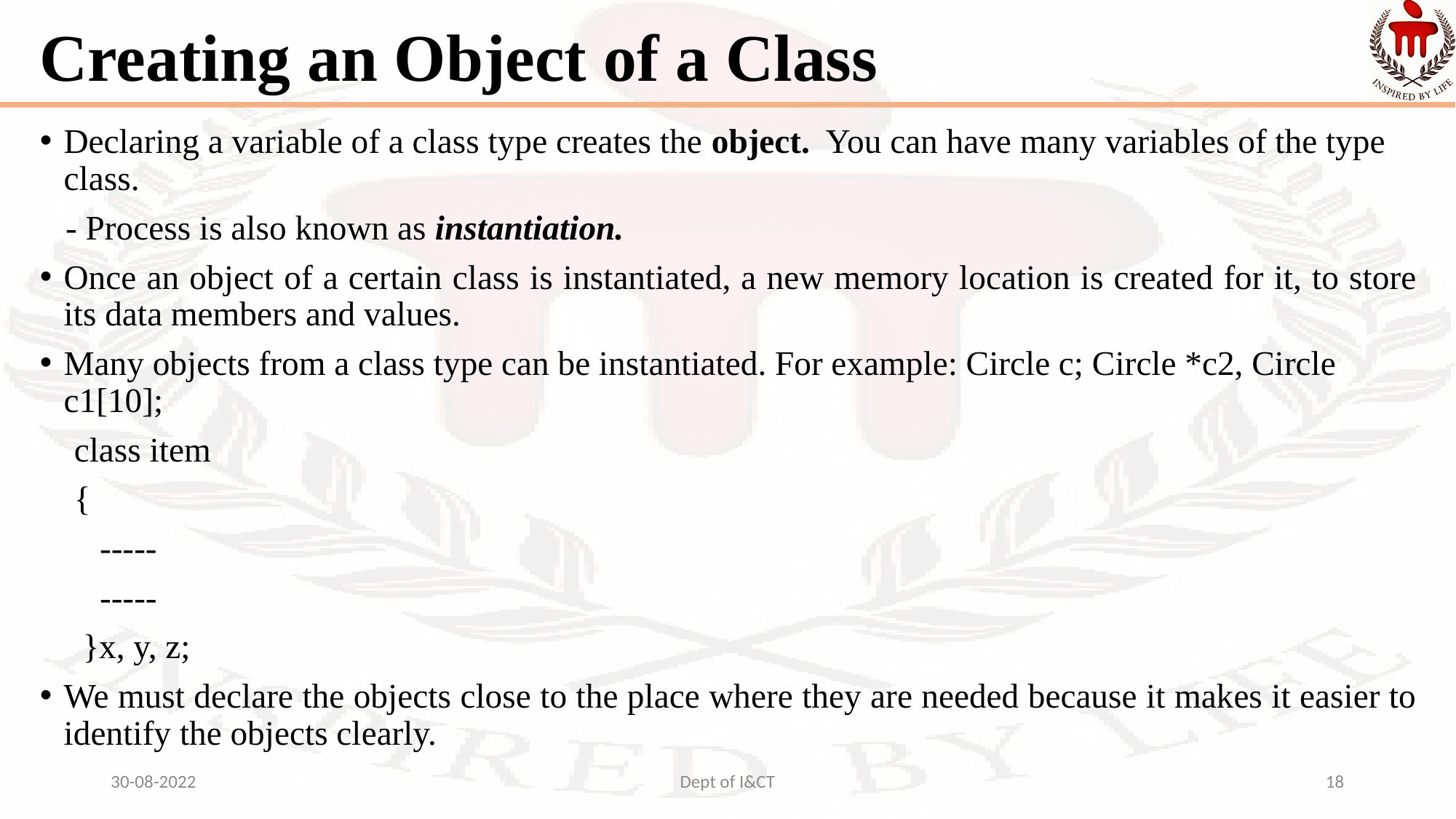

# Creating an Object of a Class
Declaring a variable of a class type creates the object.  You can have many variables of the type class.
   - Process is also known as instantiation.
Once an object of a certain class is instantiated, a new memory location is created for it, to store its data members and values.
Many objects from a class type can be instantiated. For example: Circle c; Circle *c2, Circle c1[10];
    class item
    {
       -----
       -----
     }x, y, z;
We must declare the objects close to the place where they are needed because it makes it easier to identify the objects clearly.
30-08-2022
Dept of I&CT
18